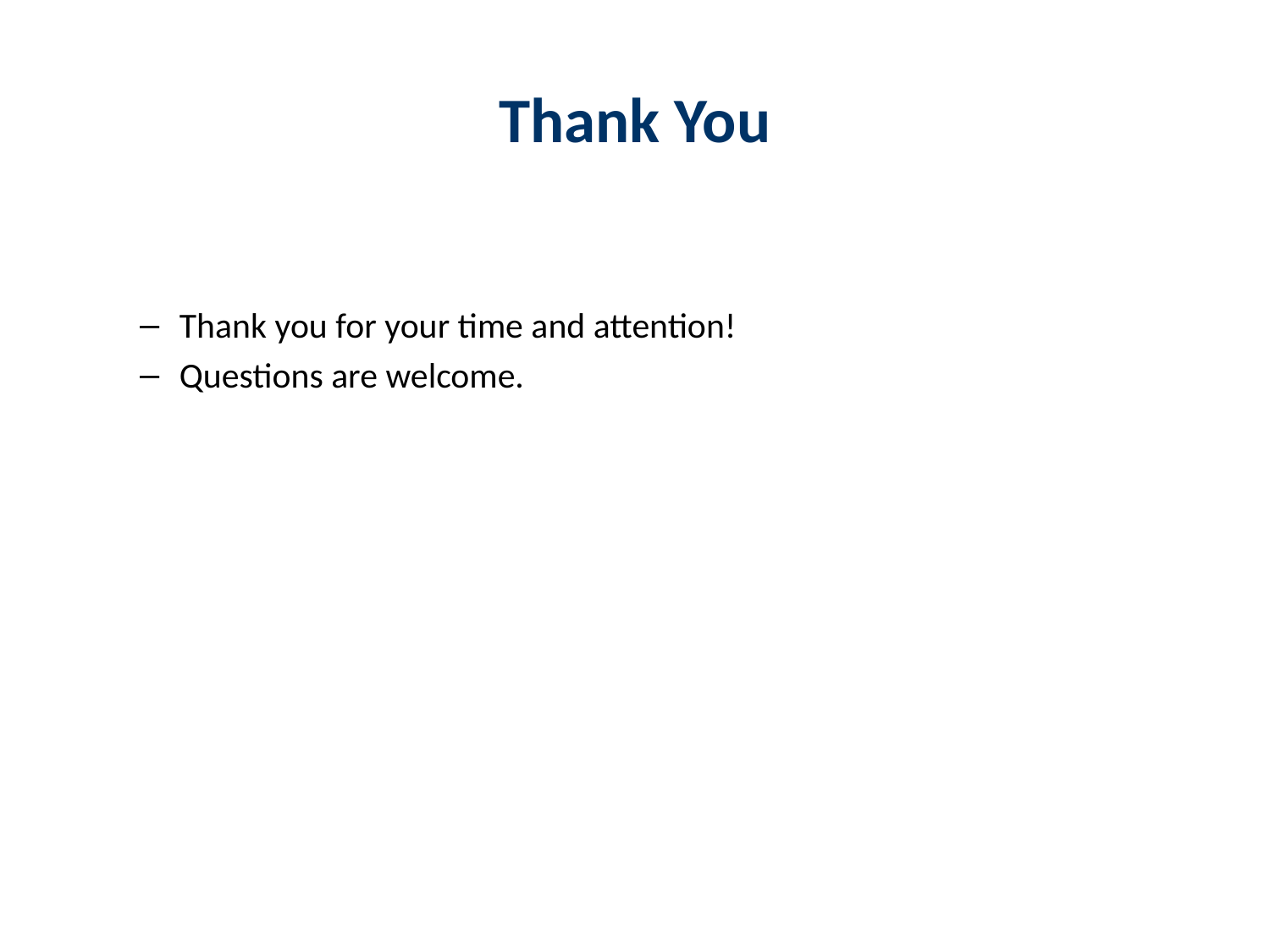

# Thank You

Thank you for your time and attention!
Questions are welcome.